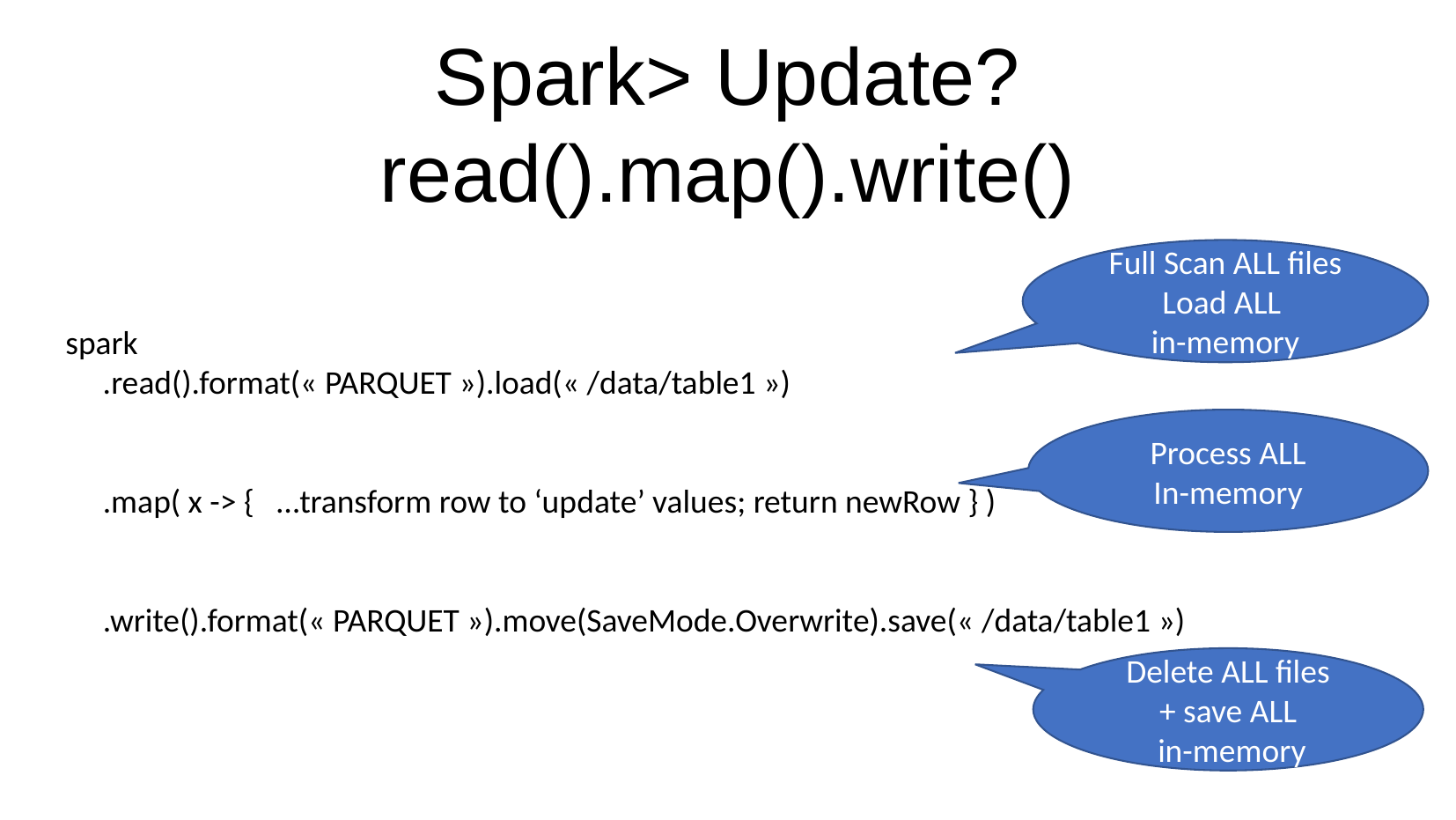

Spark> Update?
read().map().write()
Full Scan ALL files
Load ALL
in-memory
spark
     .read().format(« PARQUET »).load(« /data/table1 »)

     .map( x -> {   …transform row to ‘update’ values; return newRow } )

     .write().format(« PARQUET »).move(SaveMode.Overwrite).save(« /data/table1 »)
Process ALL
In-memory
Delete ALL files
+ save ALL
 in-memory